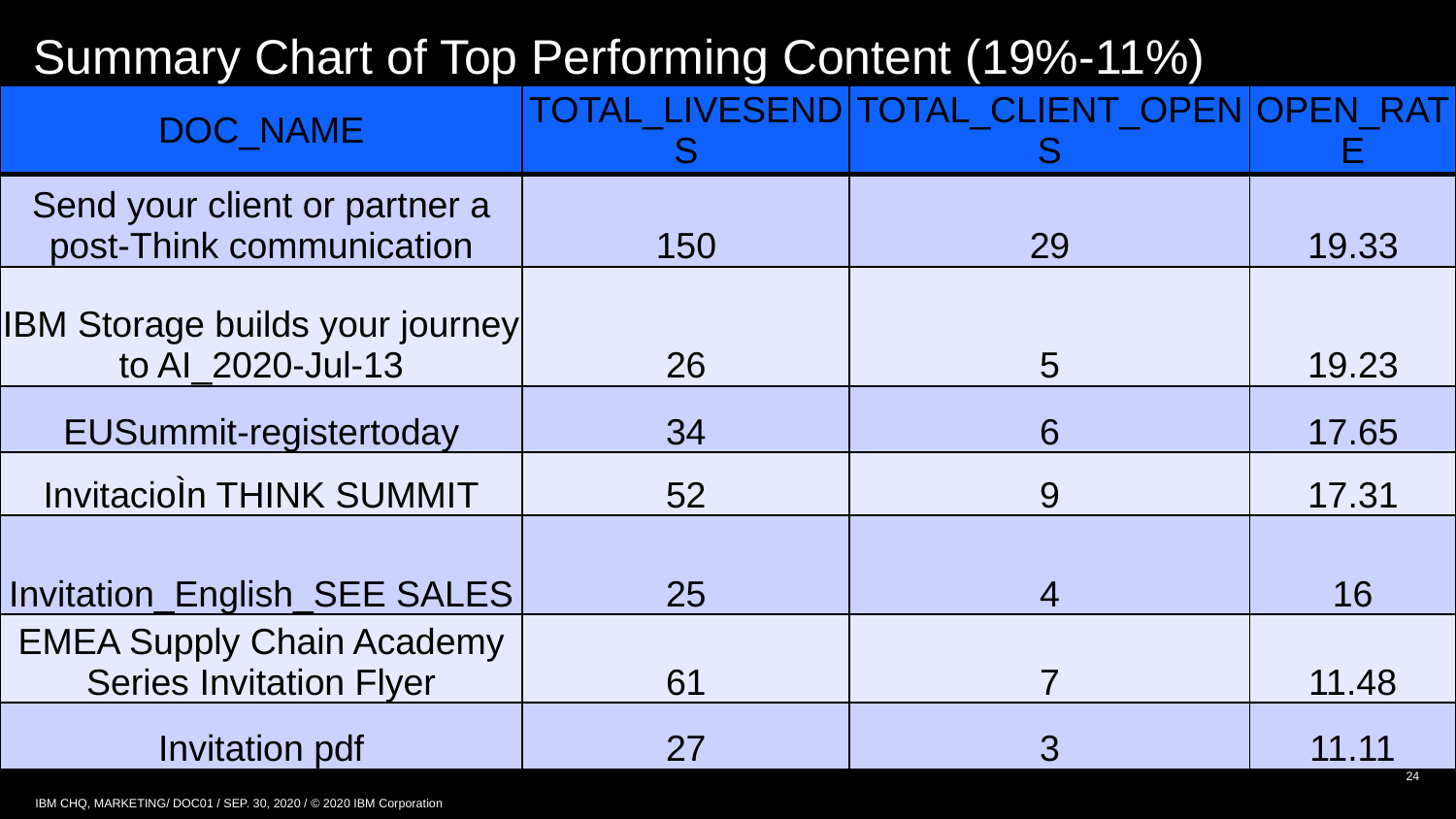

# Summary Chart of Top Performing Content (19%-11%)
| DOC\_NAME | TOTAL\_LIVESENDS | TOTAL\_CLIENT\_OPENS | OPEN\_RATE |
| --- | --- | --- | --- |
| Send your client or partner a post-Think communication | 150 | 29 | 19.33 |
| IBM Storage builds your journey to AI\_2020-Jul-13 | 26 | 5 | 19.23 |
| EUSummit-registertoday | 34 | 6 | 17.65 |
| InvitacioÌn THINK SUMMIT | 52 | 9 | 17.31 |
| Invitation\_English\_SEE SALES | 25 | 4 | 16 |
| EMEA Supply Chain Academy Series Invitation Flyer | 61 | 7 | 11.48 |
| Invitation pdf | 27 | 3 | 11.11 |
Summary Chart of Content Types
24
IBM CHQ, MARKETING/ DOC01 / SEP. 30, 2020 / © 2020 IBM Corporation